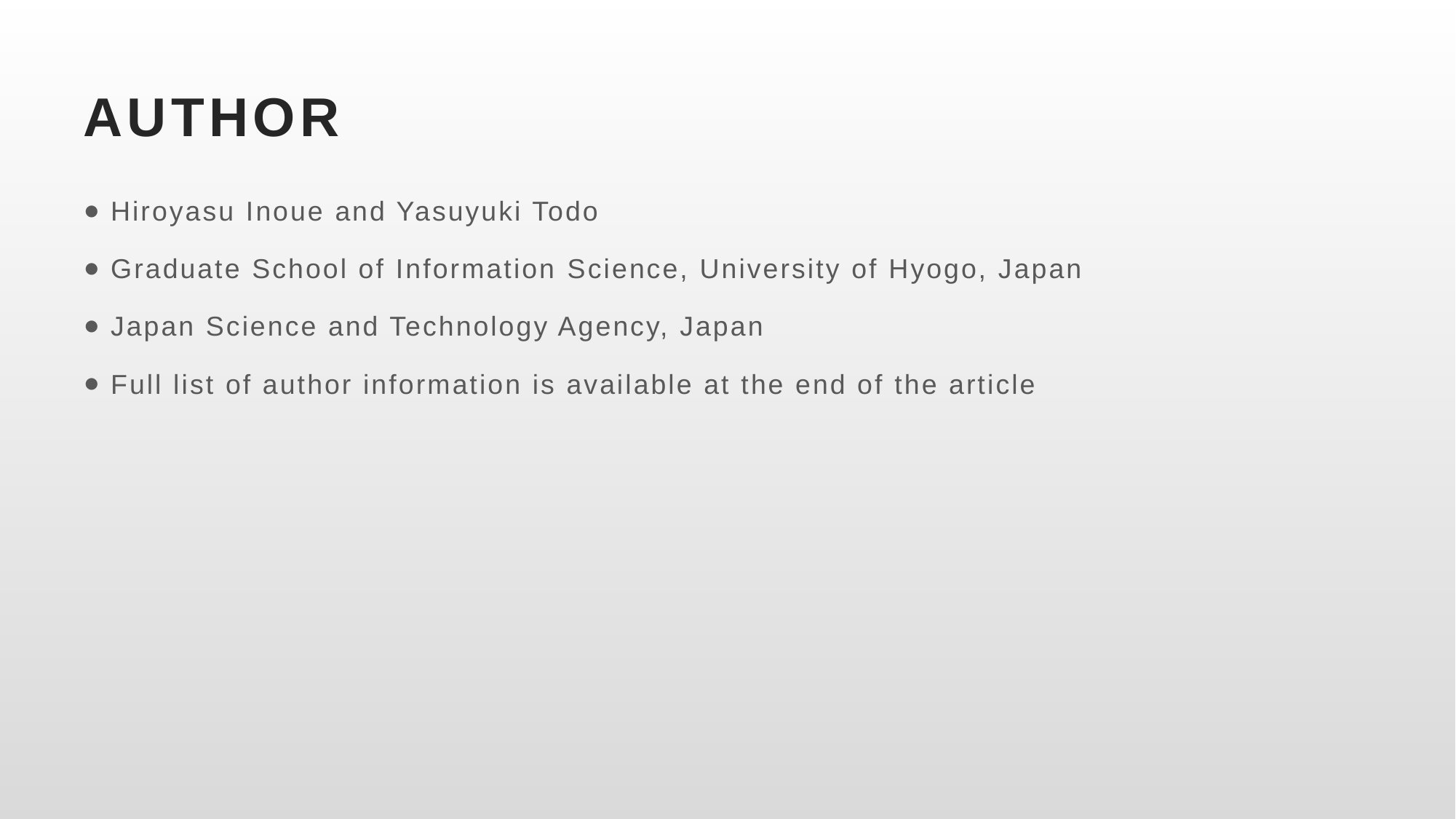

# AUTHOR
Hiroyasu Inoue and Yasuyuki Todo
Graduate School of Information Science, University of Hyogo, Japan
Japan Science and Technology Agency, Japan
Full list of author information is available at the end of the article